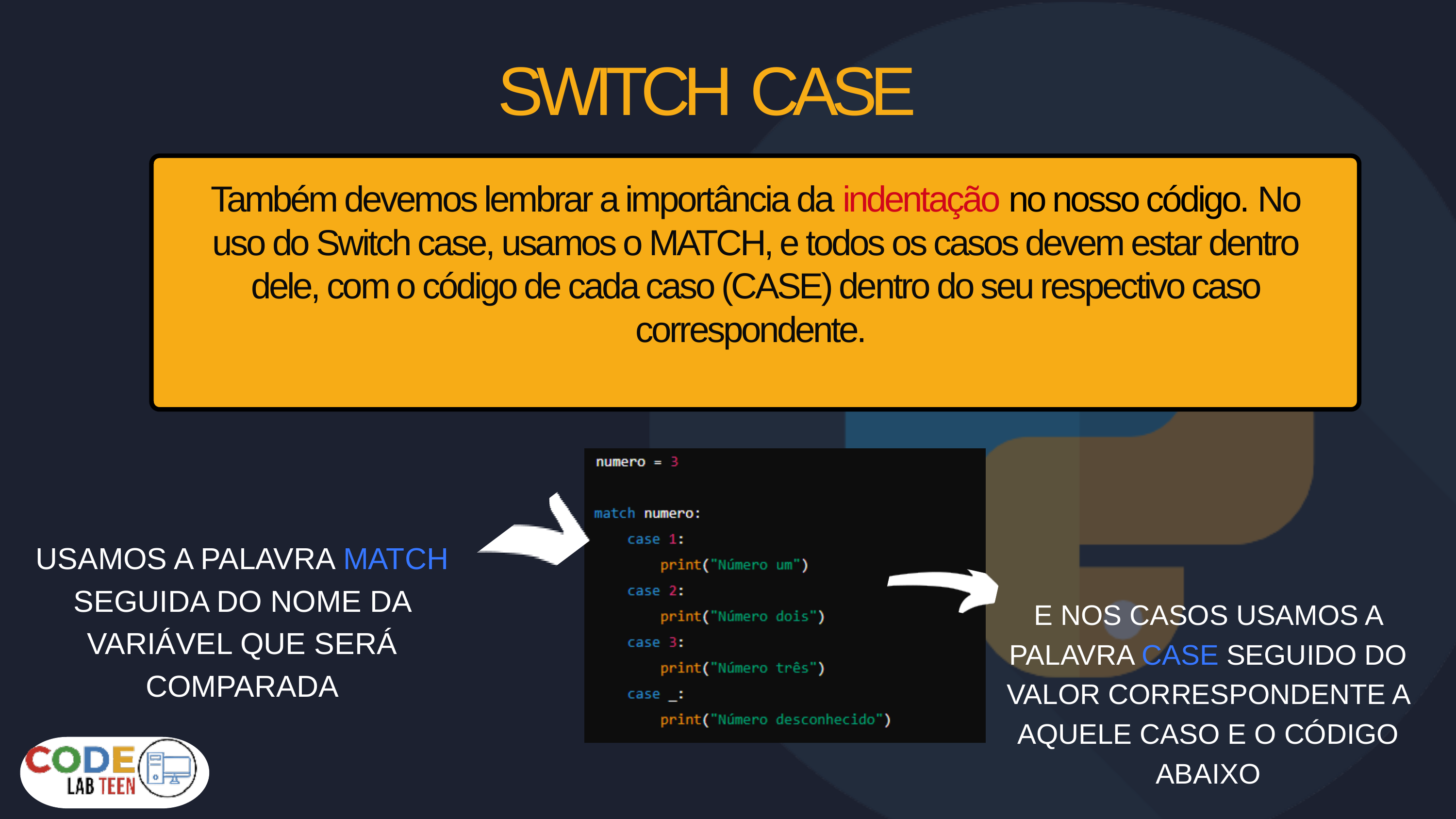

SWITCH  CASE

Também devemos lembrar a importância da indentação no nosso código. No uso do Switch case, usamos o MATCH, e todos os casos devem estar dentro dele, com o código de cada caso (CASE) dentro do seu respectivo caso correspondente.

USAMOS A PALAVRA MATCH SEGUIDA DO NOME DA VARIÁVEL QUE SERÁ COMPARADA

E NOS CASOS USAMOS A PALAVRA CASE SEGUIDO DO VALOR CORRESPONDENTE A AQUELE CASO E O CÓDIGO ABAIXO